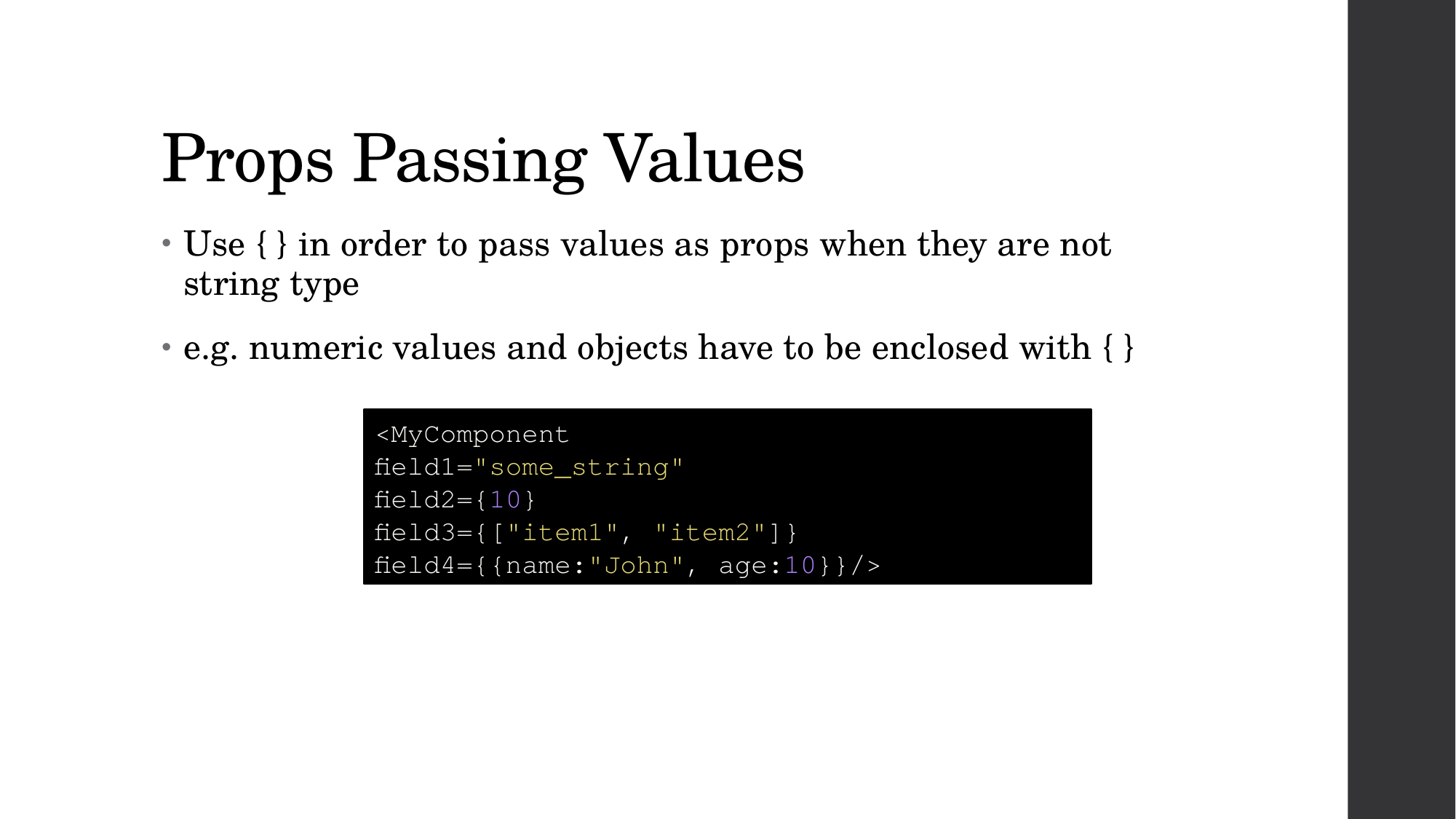

# Props Passing Values
Use { } in order to pass values as props when they are not string type
e.g. numeric values and objects have to be enclosed with { }
<MyComponent
field1="some_string"
field2={10}
field3={["item1", "item2"]}
field4={{name:"John", age:10}}/>